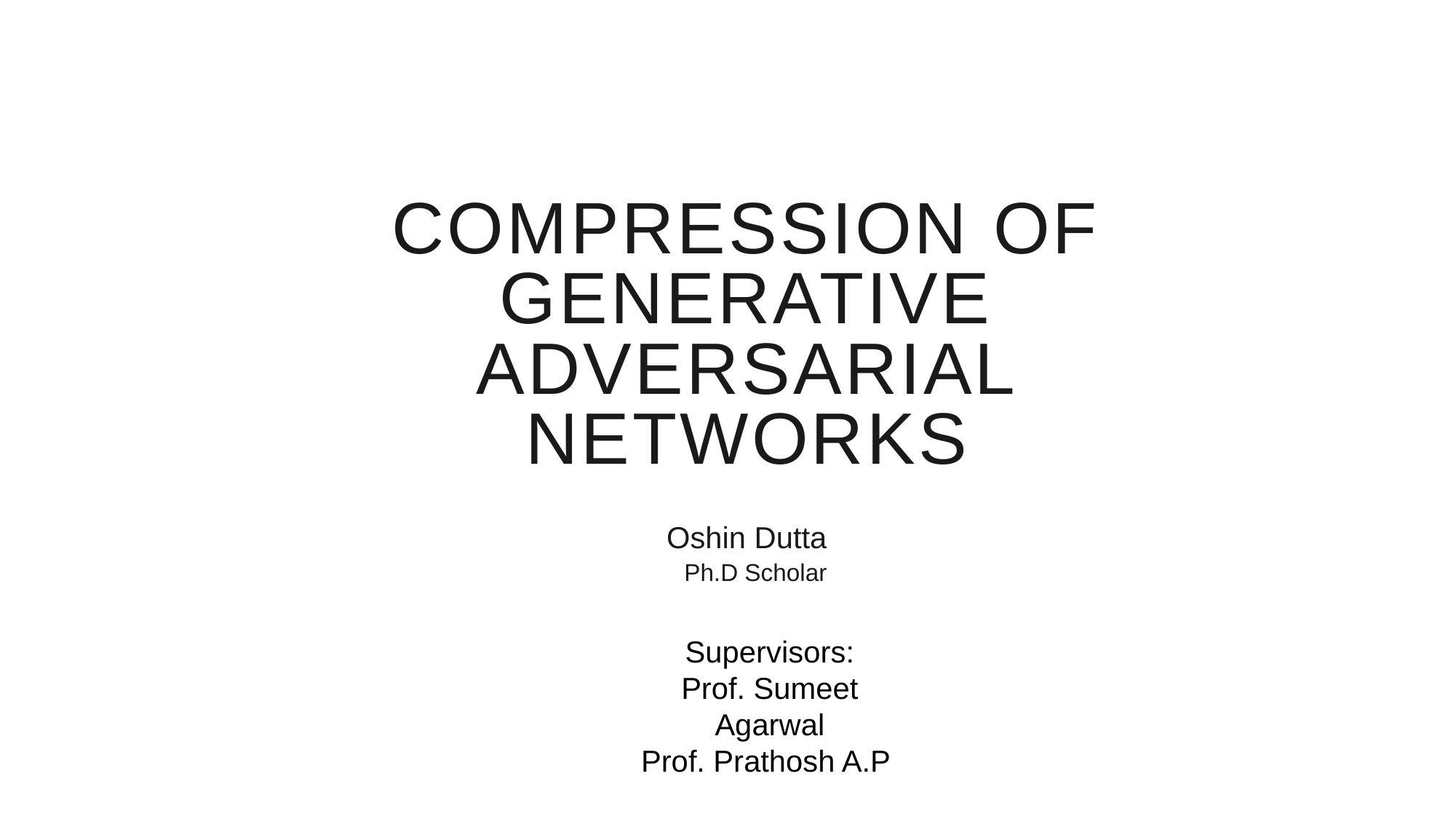

Compression of Generative Adversarial Networks
Oshin Dutta
Ph.D Scholar

Supervisors:
Prof. Sumeet Agarwal
Prof. Prathosh A.P